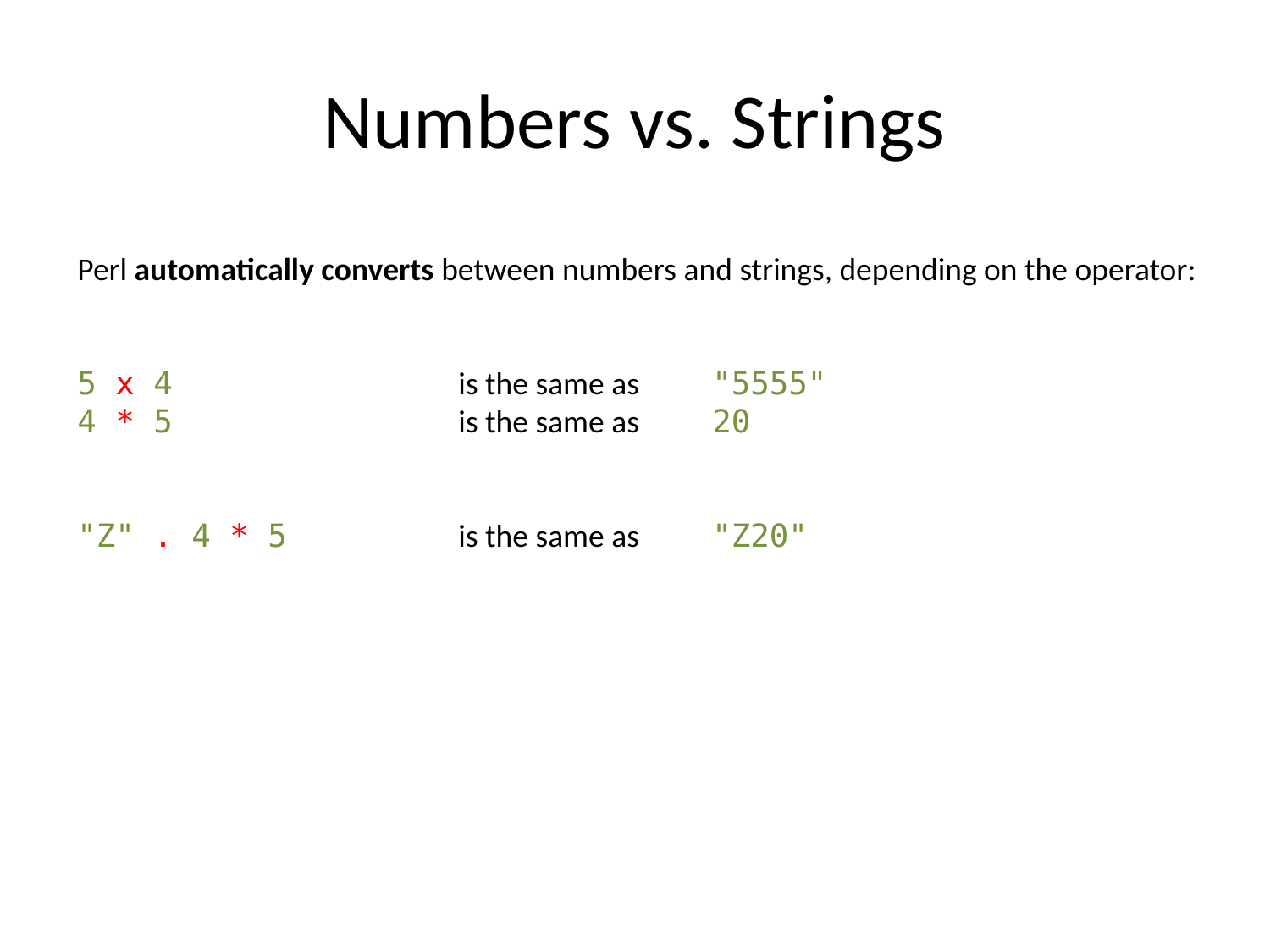

# Numbers vs. Strings
Perl automatically converts between numbers and strings, depending on the operator:

5 x 4			is the same as 	"5555"
4 * 5 			is the same as 	20

"Z" . 4 * 5  		is the same as  	"Z20"